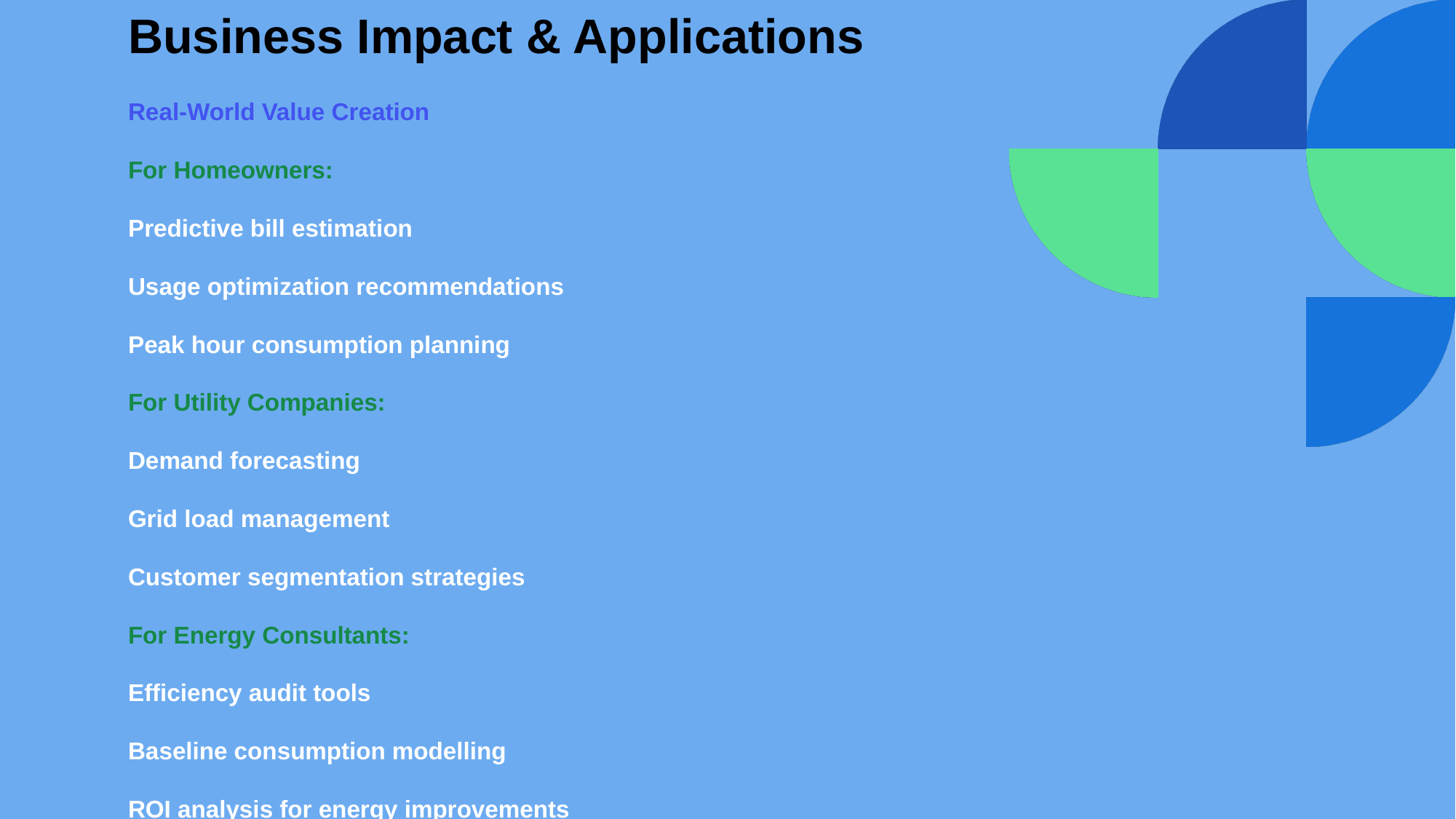

Business Impact & Applications

Real-World Value Creation

For Homeowners:

Predictive bill estimation

Usage optimization recommendations

Peak hour consumption planning

For Utility Companies:

Demand forecasting

Grid load management

Customer segmentation strategies

For Energy Consultants:

Efficiency audit tools

Baseline consumption modelling

ROI analysis for energy improvements